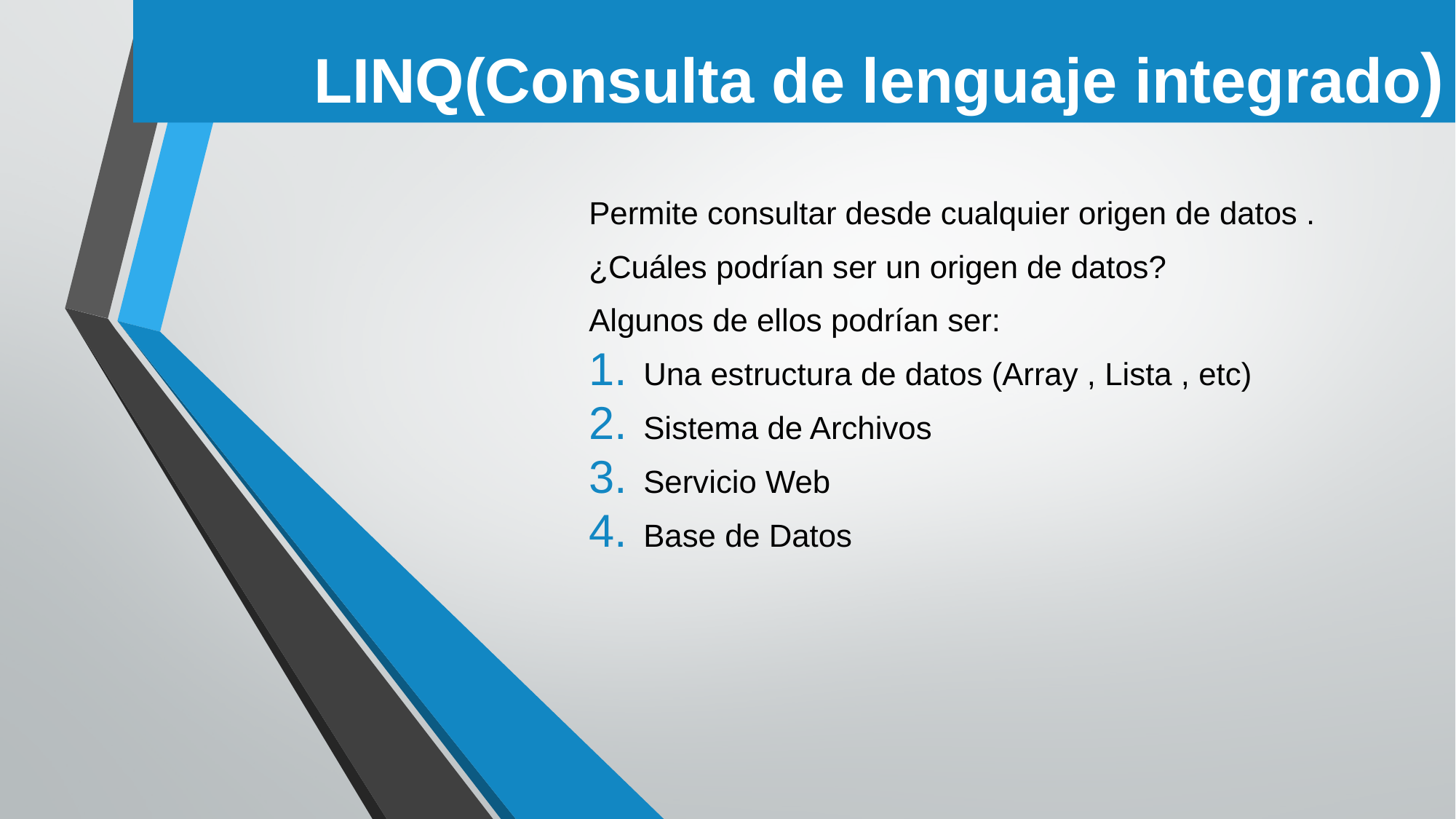

# LINQ(Consulta de lenguaje integrado)
Permite consultar desde cualquier origen de datos .
¿Cuáles podrían ser un origen de datos?
Algunos de ellos podrían ser:
Una estructura de datos (Array , Lista , etc)
Sistema de Archivos
Servicio Web
Base de Datos